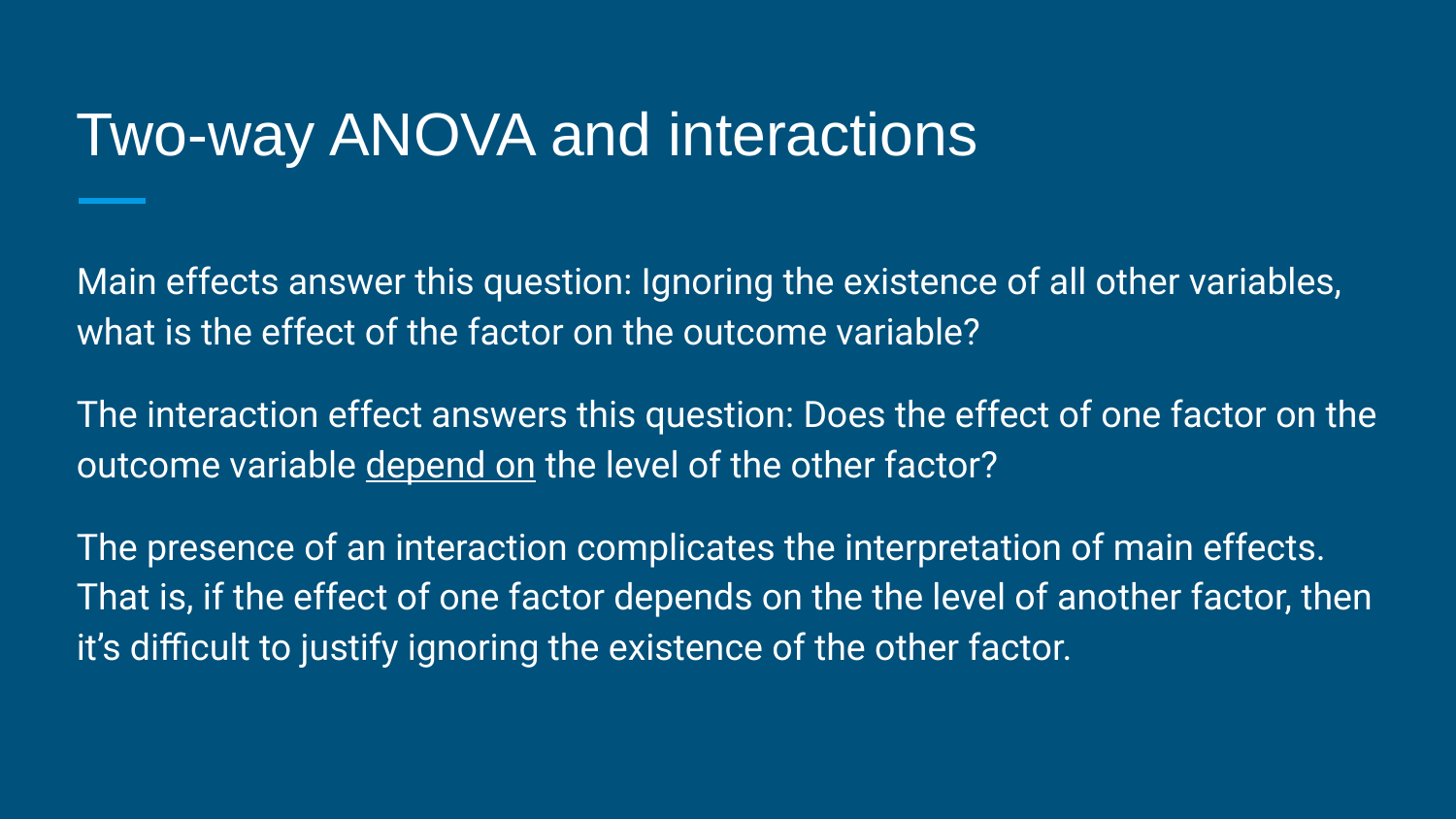

# Two-way ANOVA and interactions
Main effects answer this question: Ignoring the existence of all other variables, what is the effect of the factor on the outcome variable?
The interaction effect answers this question: Does the effect of one factor on the outcome variable depend on the level of the other factor?
The presence of an interaction complicates the interpretation of main effects. That is, if the effect of one factor depends on the the level of another factor, then it’s difficult to justify ignoring the existence of the other factor.